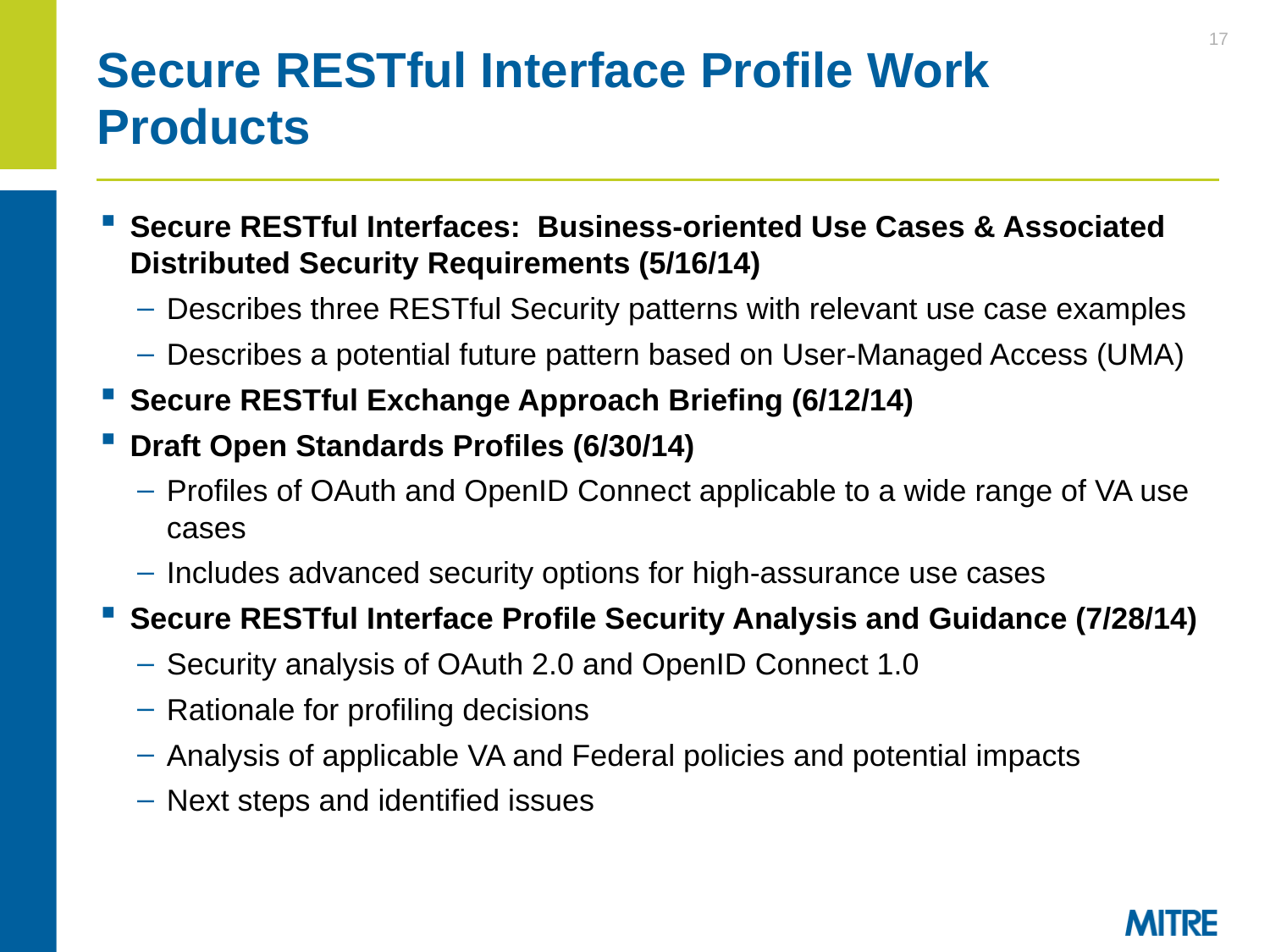

17
# Secure RESTful Interface Profile Work Products
Secure RESTful Interfaces:  Business-oriented Use Cases & Associated Distributed Security Requirements (5/16/14)
Describes three RESTful Security patterns with relevant use case examples
Describes a potential future pattern based on User-Managed Access (UMA)
Secure RESTful Exchange Approach Briefing (6/12/14)
Draft Open Standards Profiles (6/30/14)
Profiles of OAuth and OpenID Connect applicable to a wide range of VA use cases
Includes advanced security options for high-assurance use cases
Secure RESTful Interface Profile Security Analysis and Guidance (7/28/14)
Security analysis of OAuth 2.0 and OpenID Connect 1.0
Rationale for profiling decisions
Analysis of applicable VA and Federal policies and potential impacts
Next steps and identified issues